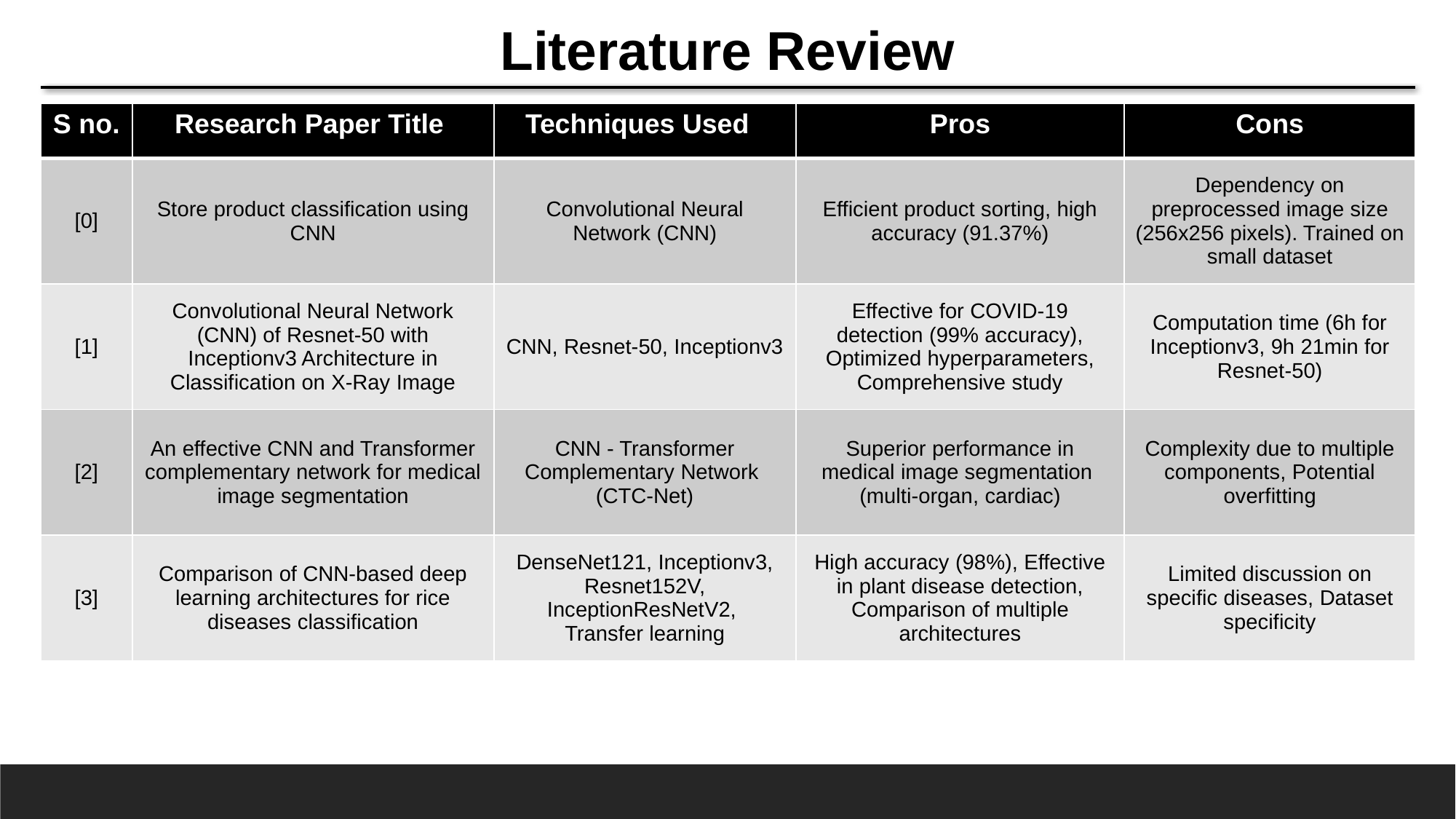

Literature Review
| S no. | Research Paper Title | Techniques Used | Pros | Cons |
| --- | --- | --- | --- | --- |
| [0] | Store product classification using CNN | Convolutional Neural Network (CNN) | Efficient product sorting, high accuracy (91.37%) | Dependency on preprocessed image size (256x256 pixels). Trained on small dataset |
| [1] | Convolutional Neural Network (CNN) of Resnet-50 with Inceptionv3 Architecture in Classification on X-Ray Image | CNN, Resnet-50, Inceptionv3 | Effective for COVID-19 detection (99% accuracy), Optimized hyperparameters, Comprehensive study | Computation time (6h for Inceptionv3, 9h 21min for Resnet-50) |
| [2] | An effective CNN and Transformer complementary network for medical image segmentation | CNN - Transformer Complementary Network (CTC-Net) | Superior performance in medical image segmentation (multi-organ, cardiac) | Complexity due to multiple components, Potential overfitting |
| [3] | Comparison of CNN-based deep learning architectures for rice diseases classification | DenseNet121, Inceptionv3, Resnet152V, InceptionResNetV2, Transfer learning | High accuracy (98%), Effective in plant disease detection, Comparison of multiple architectures | Limited discussion on specific diseases, Dataset specificity |